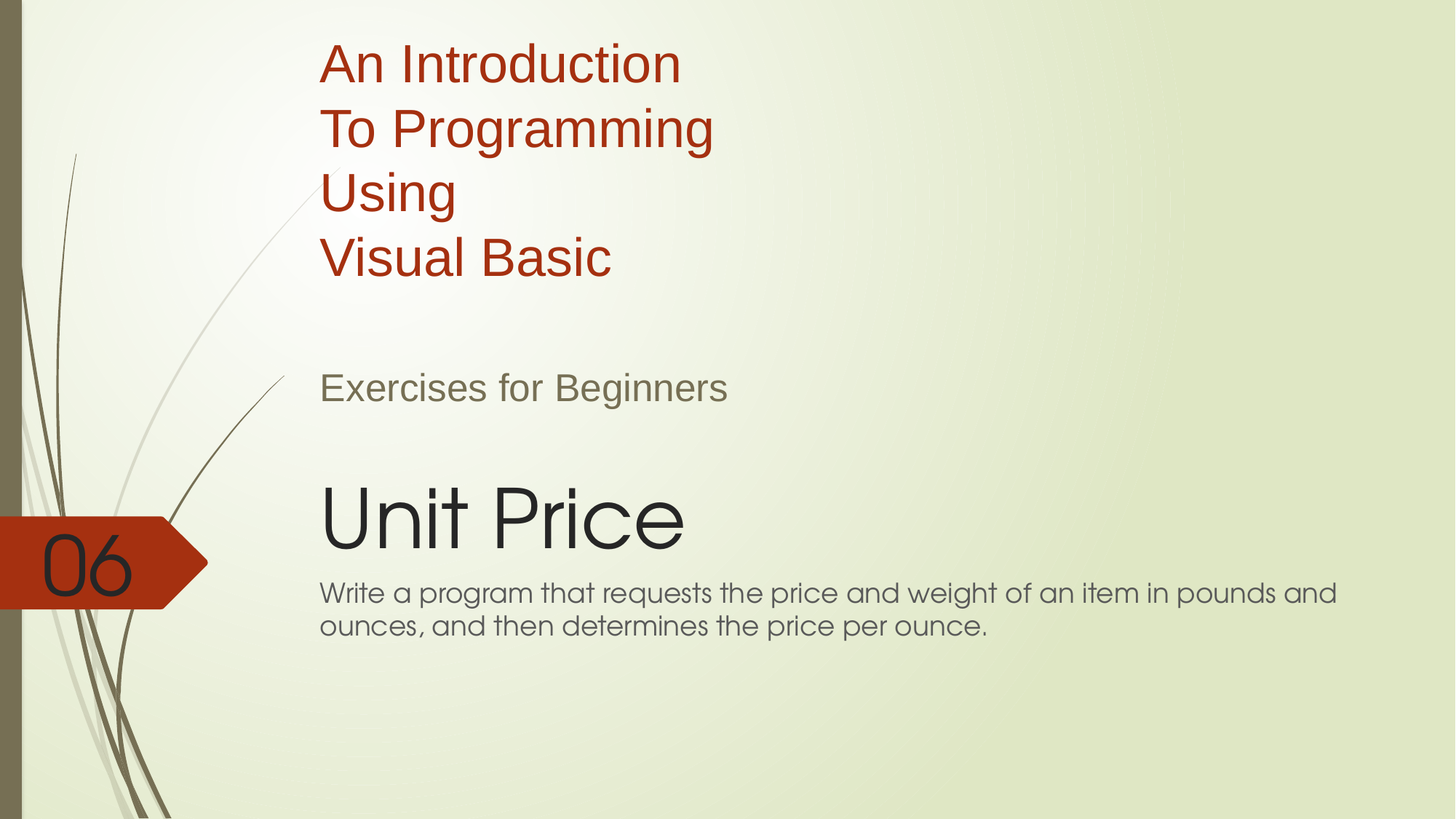

An Introduction
To Programming
Using
Visual Basic

Exercises for Beginners
# Unit Price
06
Write a program that requests the price and weight of an item in pounds and ounces, and then determines the price per ounce.